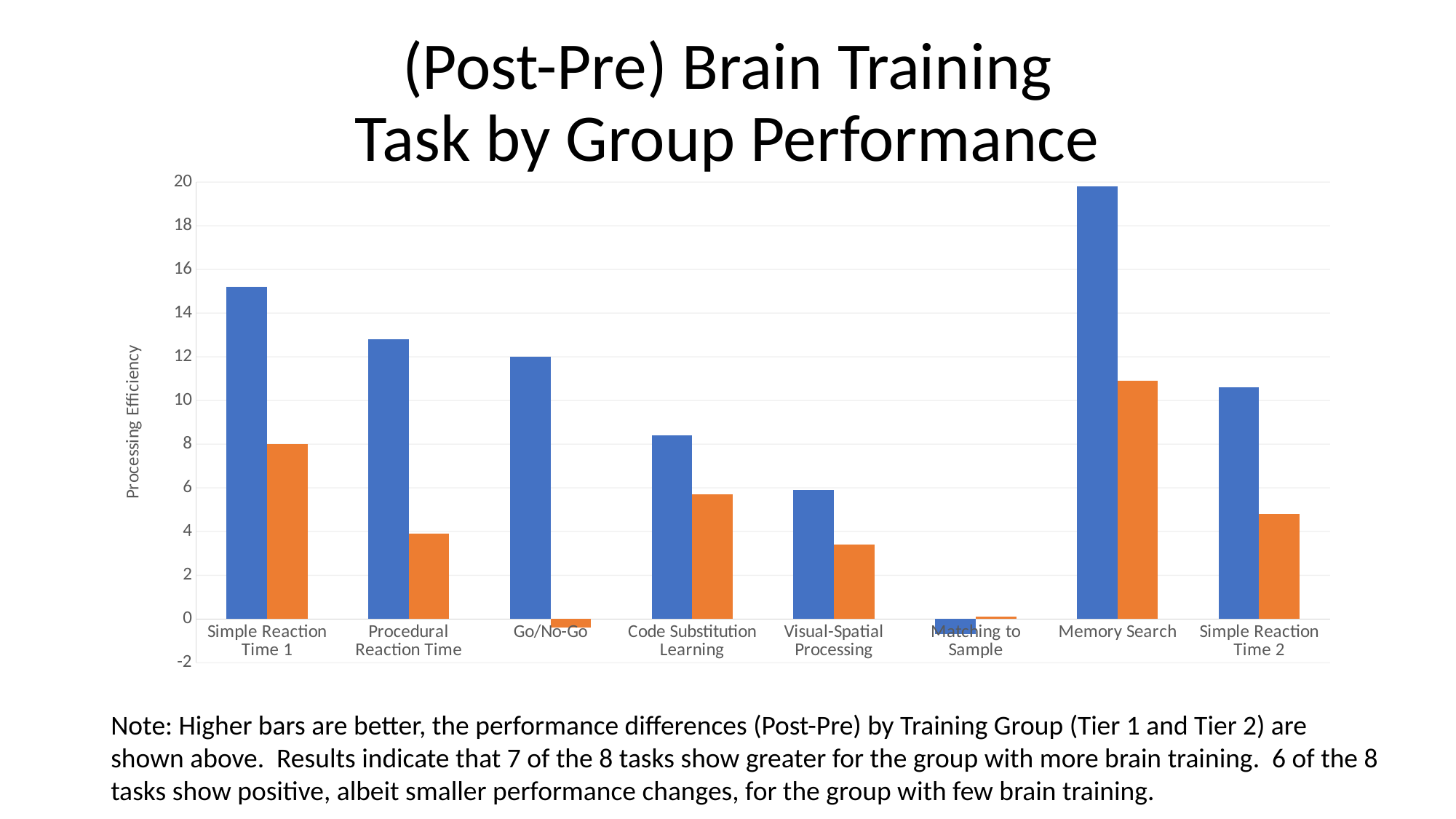

# (Post-Pre) Brain Training Task by Group Performance

### Chart

| Category | FLA-Tier1 | FLA-Tier2 |
|---|---|---|
| Simple Reaction Time 1 | 15.2 | 8.0 |
| Procedural Reaction Time | 12.8 | 3.9 |
| Go/No-Go | 12.0 | -0.4 |
| Code Substitution Learning | 8.4 | 5.7 |
| Visual-Spatial Processing | 5.9 | 3.4 |
| Matching to Sample | -0.7 | 0.1 |
| Memory Search | 19.8 | 10.9 |
| Simple Reaction Time 2 | 10.6 | 4.8 |
Note: Higher bars are better, the performance differences (Post-Pre) by Training Group (Tier 1 and Tier 2) are shown above.  Results indicate that 7 of the 8 tasks show greater for the group with more brain training.  6 of the 8 tasks show positive, albeit smaller performance changes, for the group with few brain training.